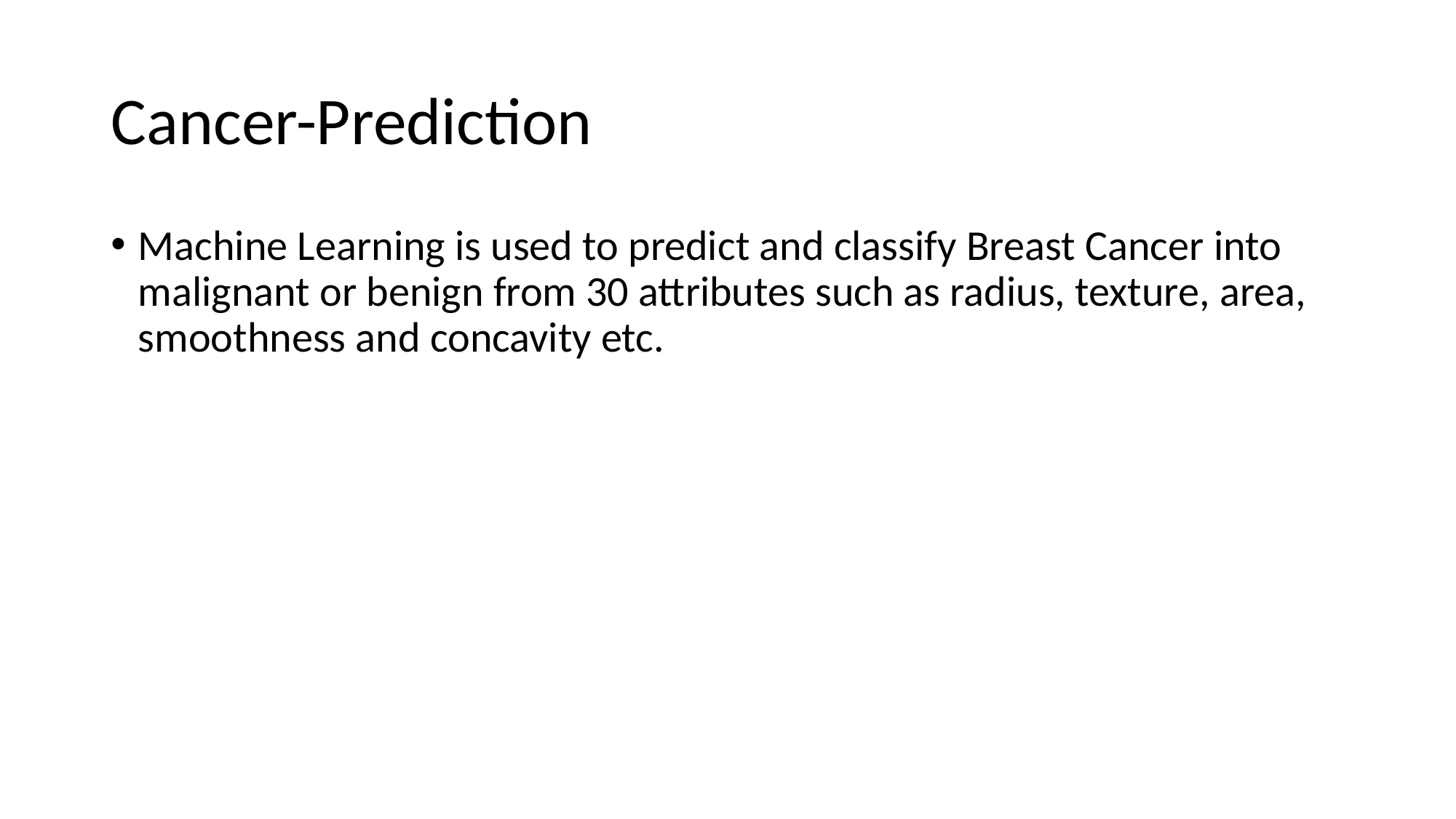

# Cancer-Prediction
Machine Learning is used to predict and classify Breast Cancer into malignant or benign from 30 attributes such as radius, texture, area, smoothness and concavity etc.